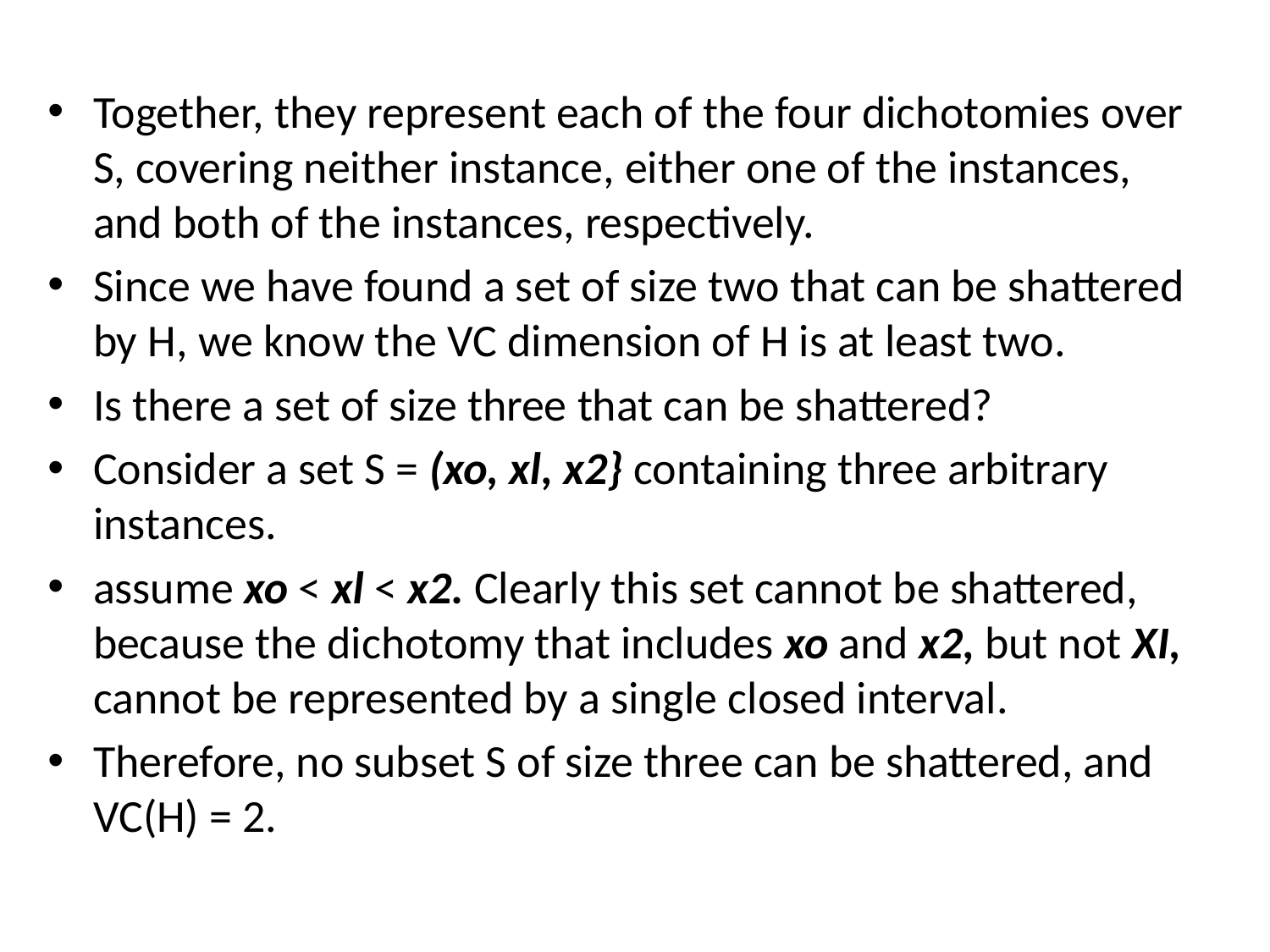

Together, they represent each of the four dichotomies over S, covering neither instance, either one of the instances, and both of the instances, respectively.
Since we have found a set of size two that can be shattered by H, we know the VC dimension of H is at least two.
Is there a set of size three that can be shattered?
Consider a set S = (xo, xl, x2} containing three arbitrary instances.
assume xo < xl < x2. Clearly this set cannot be shattered, because the dichotomy that includes xo and x2, but not XI, cannot be represented by a single closed interval.
Therefore, no subset S of size three can be shattered, and VC(H) = 2.